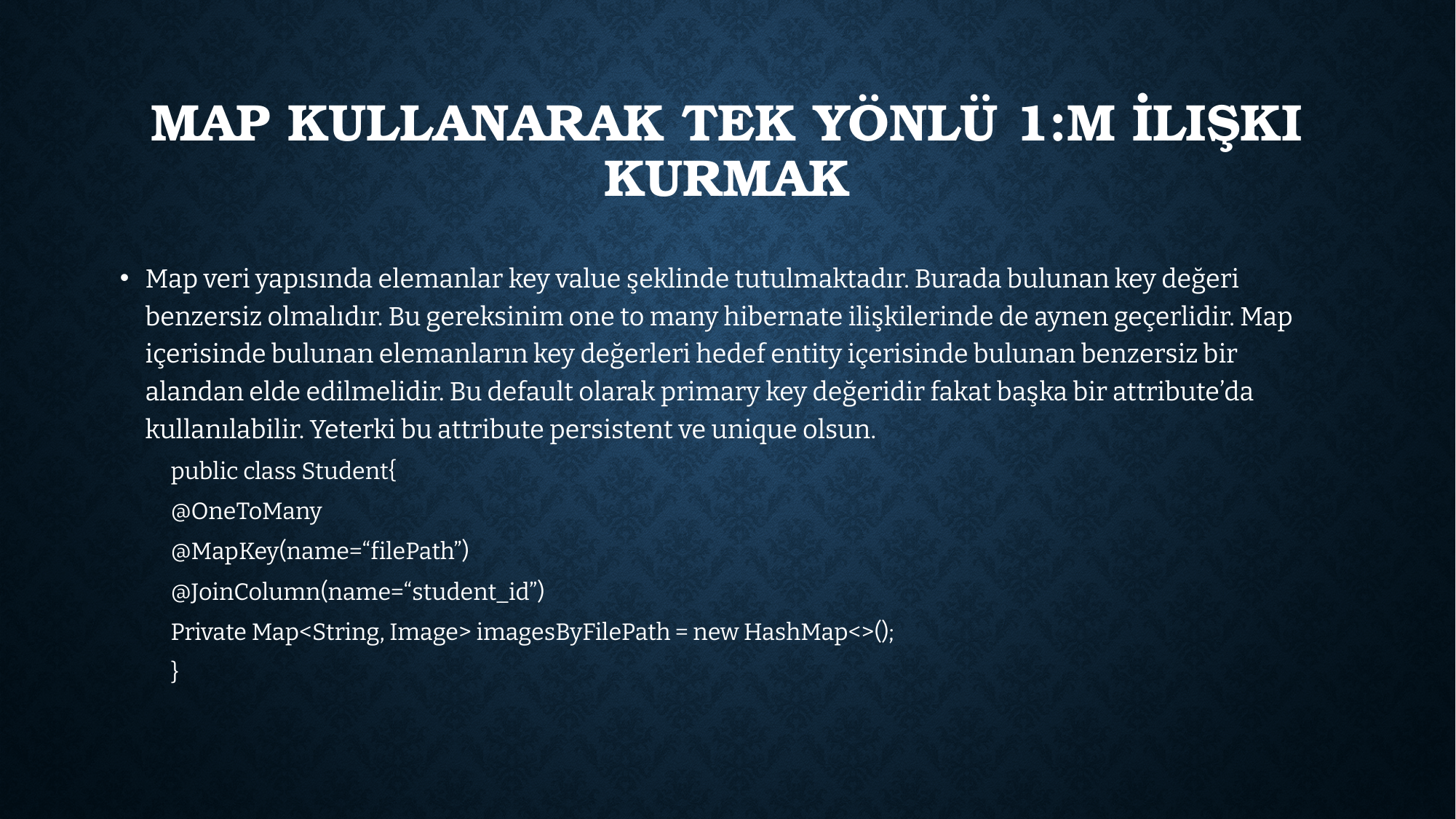

# Map Kullanarak Tek Yönlü 1:M İlişki Kurmak
Map veri yapısında elemanlar key value şeklinde tutulmaktadır. Burada bulunan key değeri benzersiz olmalıdır. Bu gereksinim one to many hibernate ilişkilerinde de aynen geçerlidir. Map içerisinde bulunan elemanların key değerleri hedef entity içerisinde bulunan benzersiz bir alandan elde edilmelidir. Bu default olarak primary key değeridir fakat başka bir attribute’da kullanılabilir. Yeterki bu attribute persistent ve unique olsun.
public class Student{
@OneToMany
@MapKey(name=“filePath”)
@JoinColumn(name=“student_id”)
Private Map<String, Image> imagesByFilePath = new HashMap<>();
}